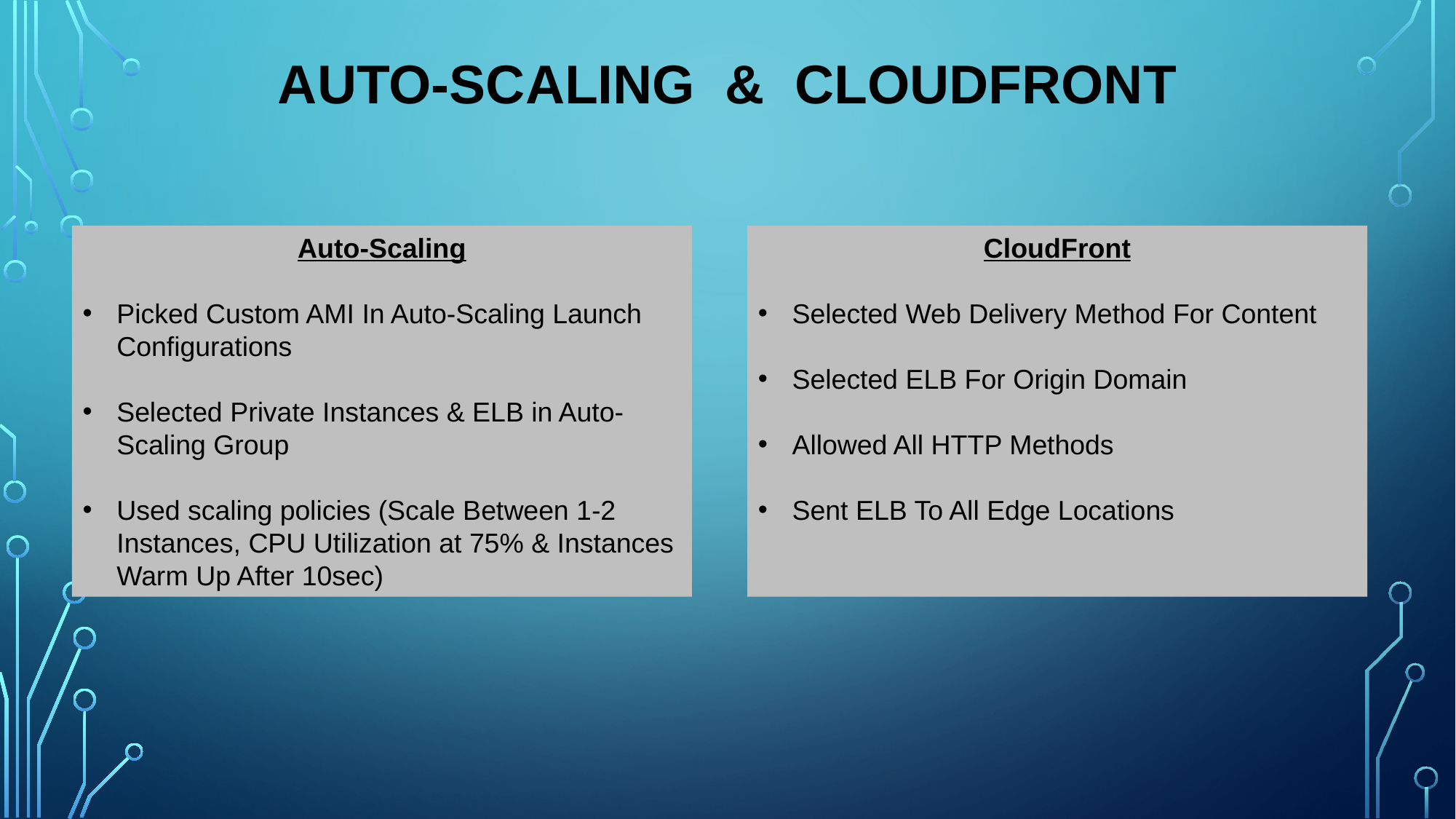

# Auto-scaling  &  CloudFront
Auto-Scaling

Picked Custom AMI In Auto-Scaling Launch Configurations

Selected Private Instances & ELB in Auto-Scaling Group

Used scaling policies (Scale Between 1-2 Instances, CPU Utilization at 75% & Instances Warm Up After 10sec)
CloudFront

Selected Web Delivery Method For Content

Selected ELB For Origin Domain

Allowed All HTTP Methods

Sent ELB To All Edge Locations